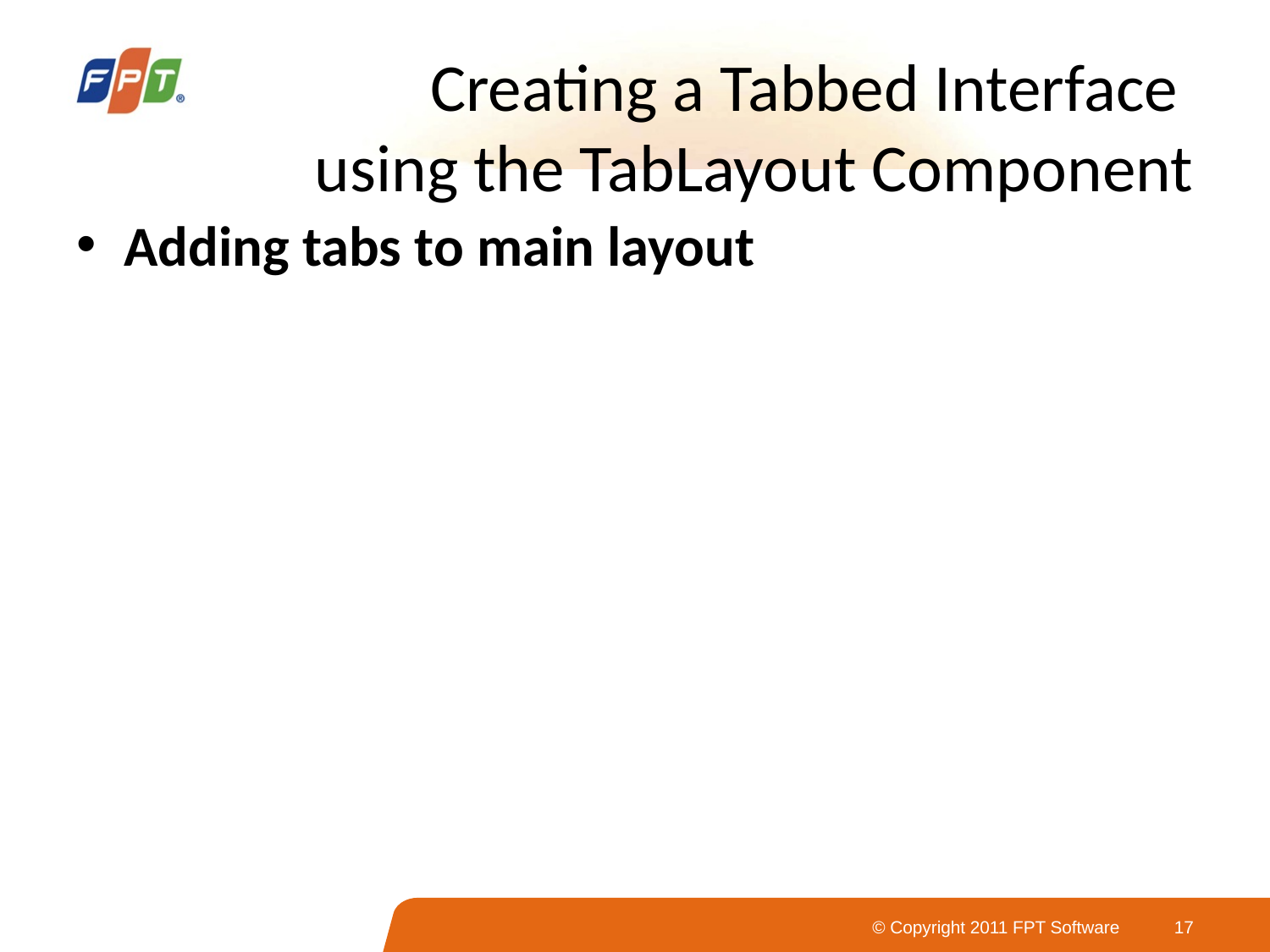

# Creating a Tabbed Interface using the TabLayout Component
Adding tabs to main layout